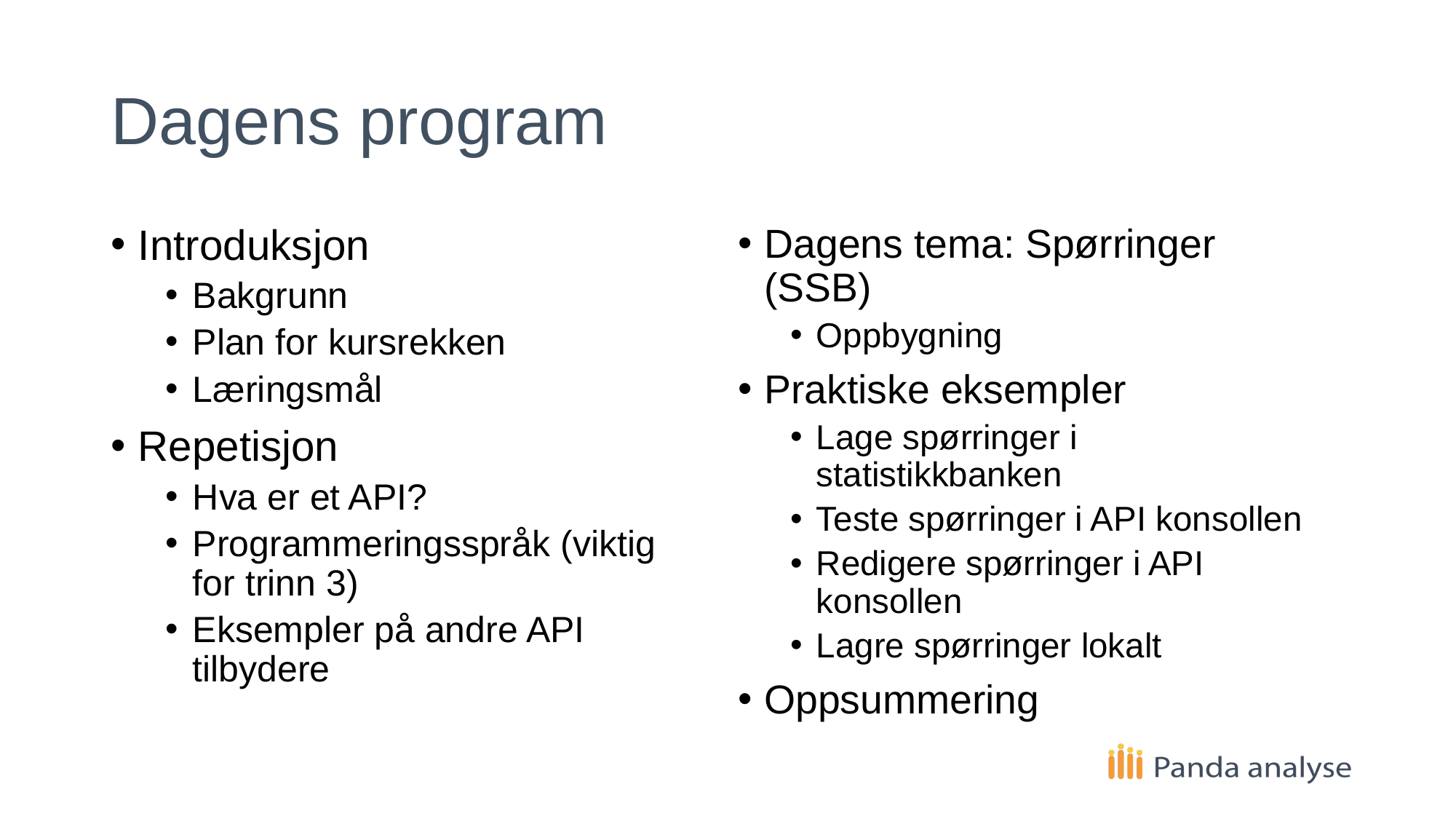

# Dagens program
Introduksjon
Bakgrunn
Plan for kursrekken
Læringsmål
Repetisjon
Hva er et API?
Programmeringsspråk (viktig for trinn 3)
Eksempler på andre API tilbydere
Dagens tema: Spørringer (SSB)
Oppbygning
Praktiske eksempler
Lage spørringer i statistikkbanken
Teste spørringer i API konsollen
Redigere spørringer i API konsollen
Lagre spørringer lokalt
Oppsummering